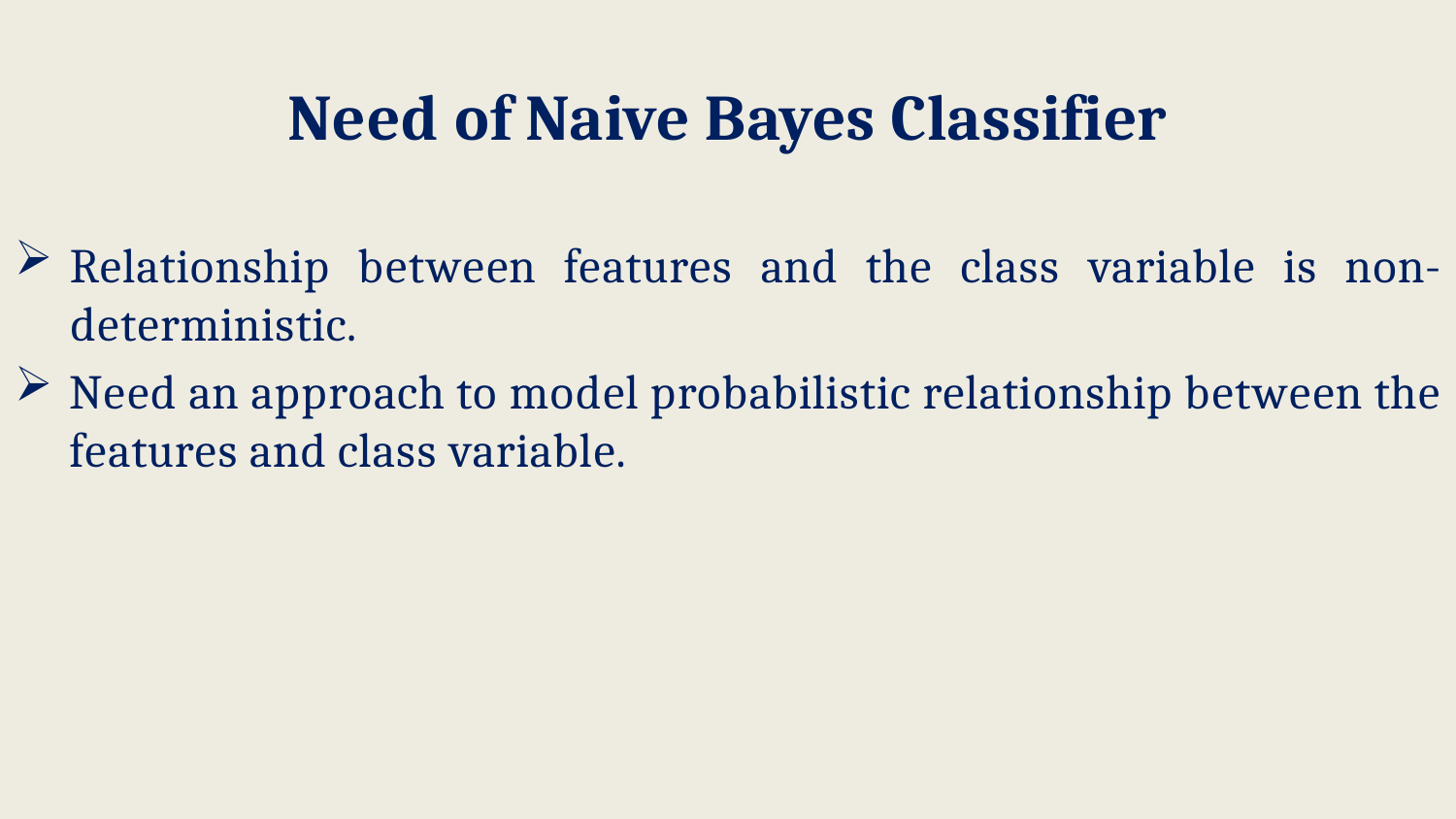

#
Need of Naive Bayes Classifier
Relationship between features and the class variable is non- deterministic.
Need an approach to model probabilistic relationship between the features and class variable.